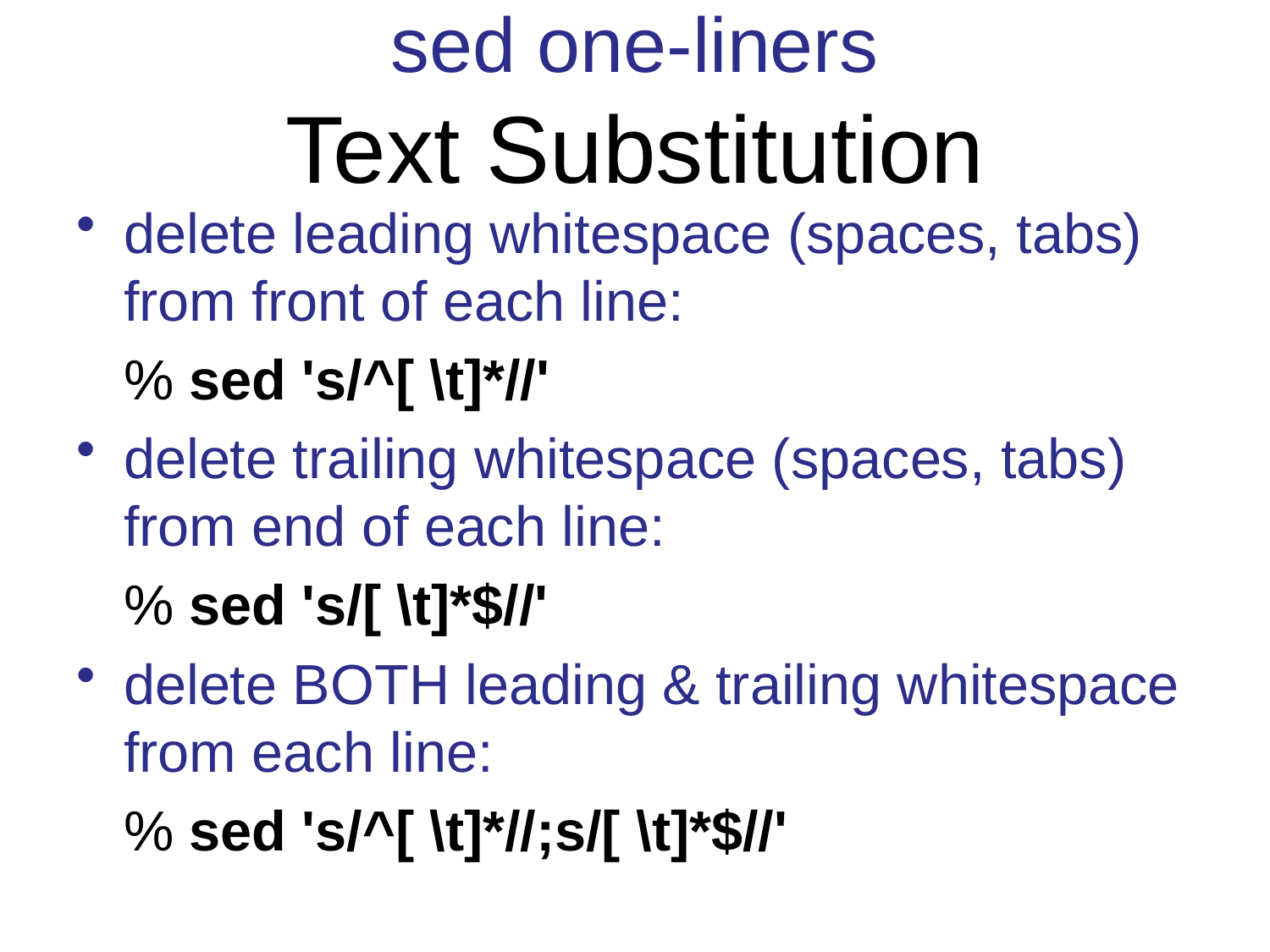

sed one-liners
Text Substitution
delete leading whitespace (spaces, tabs) from front of each line:
	% sed 's/^[ \t]*//'
delete trailing whitespace (spaces, tabs) from end of each line:
	% sed 's/[ \t]*$//'
delete BOTH leading & trailing whitespace from each line:
	% sed 's/^[ \t]*//;s/[ \t]*$//'